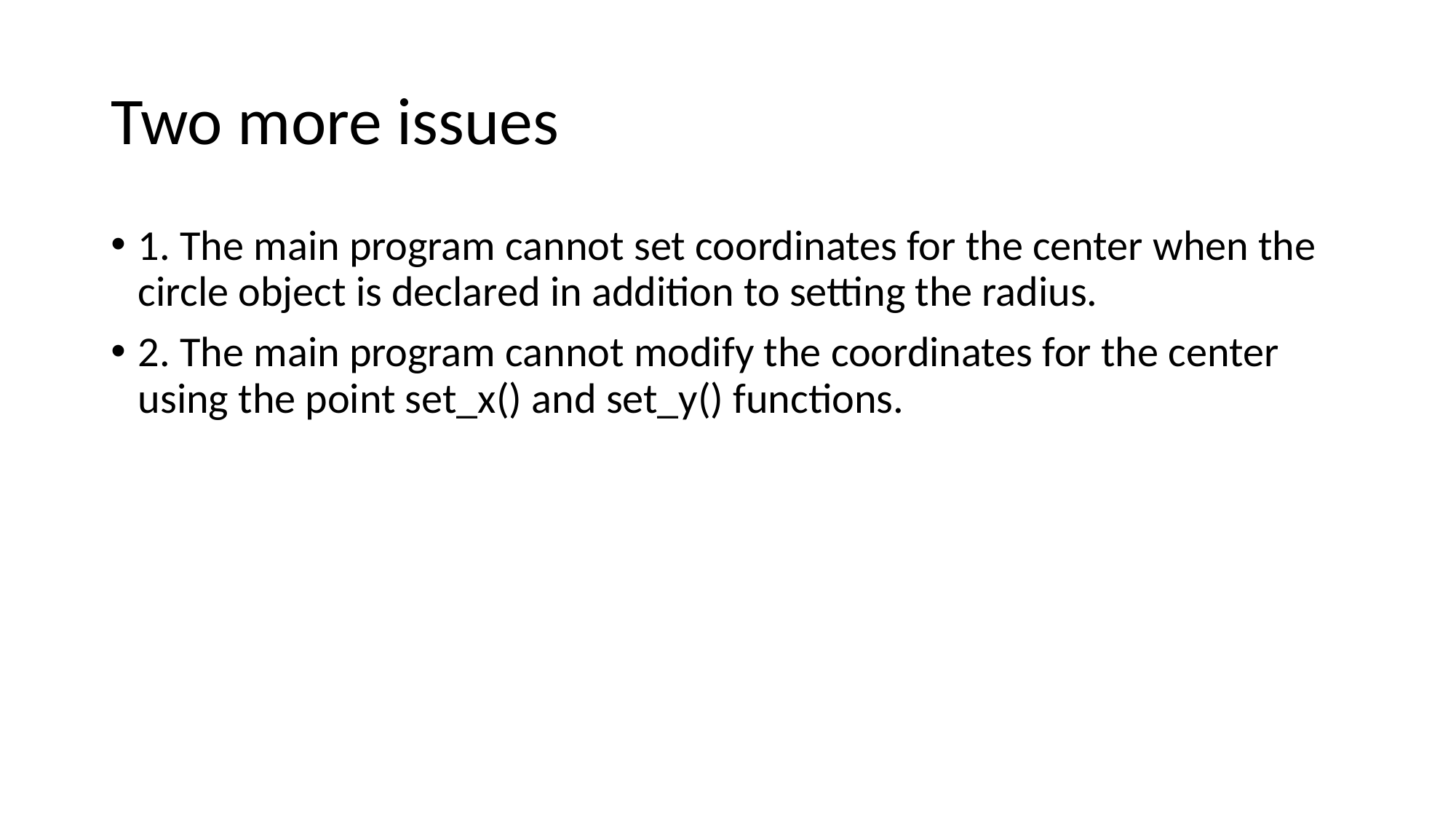

# Two more issues
1. The main program cannot set coordinates for the center when the circle object is declared in addition to setting the radius.
2. The main program cannot modify the coordinates for the center using the point set_x() and set_y() functions.